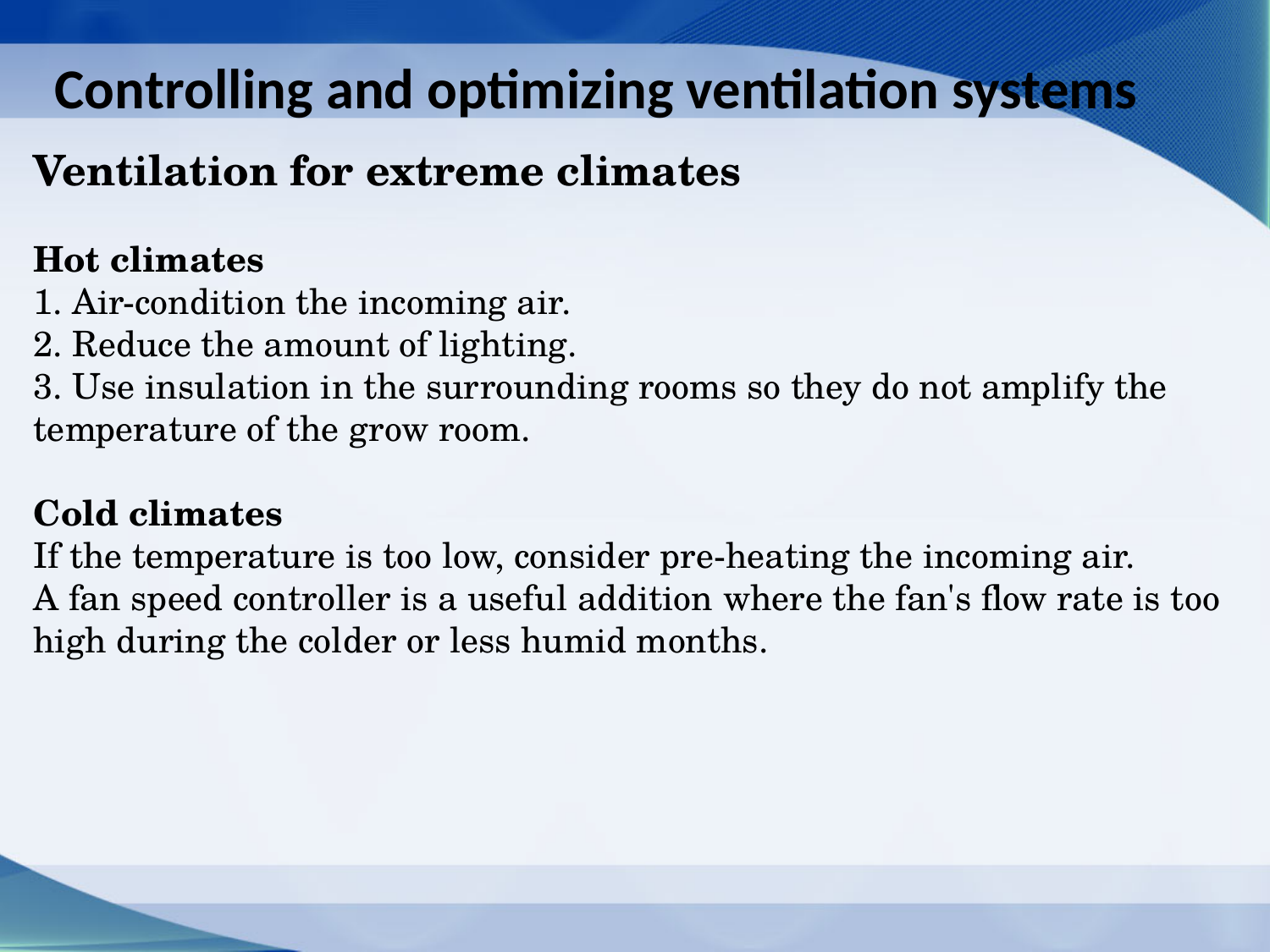

Controlling and optimizing ventilation systems
Ventilation for extreme climates

Hot climates
1. Air-condition the incoming air.
2. Reduce the amount of lighting.
3. Use insulation in the surrounding rooms so they do not amplify the temperature of the grow room.

Cold climates
If the temperature is too low, consider pre-heating the incoming air.
A fan speed controller is a useful addition where the fan's flow rate is too high during the colder or less humid months.